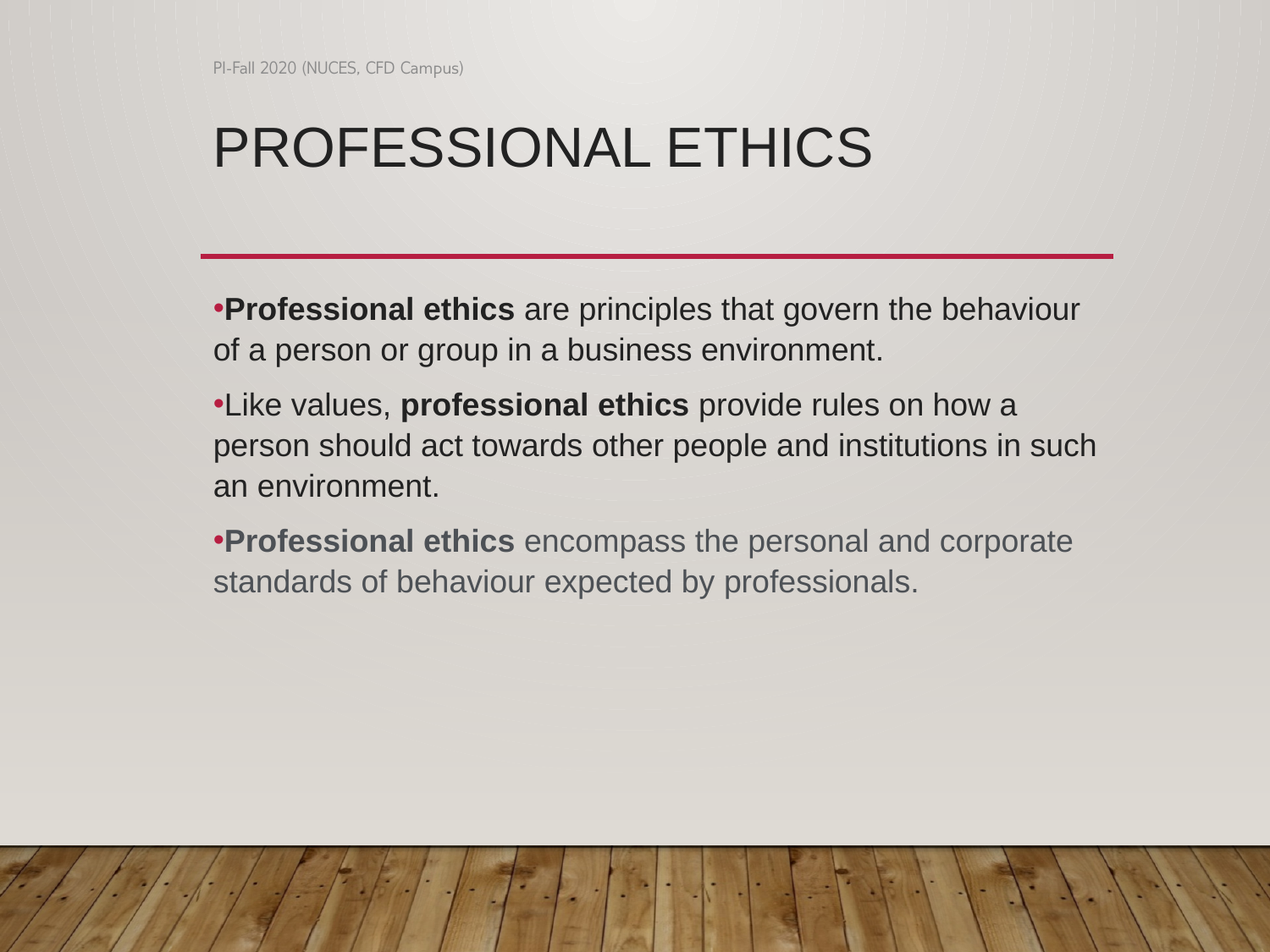

PI-Fall 2020 (NUCES, CFD Campus)
# Professional ethics
Professional ethics are principles that govern the behaviour of a person or group in a business environment.
Like values, professional ethics provide rules on how a person should act towards other people and institutions in such an environment.
Professional ethics encompass the personal and corporate standards of behaviour expected by professionals.